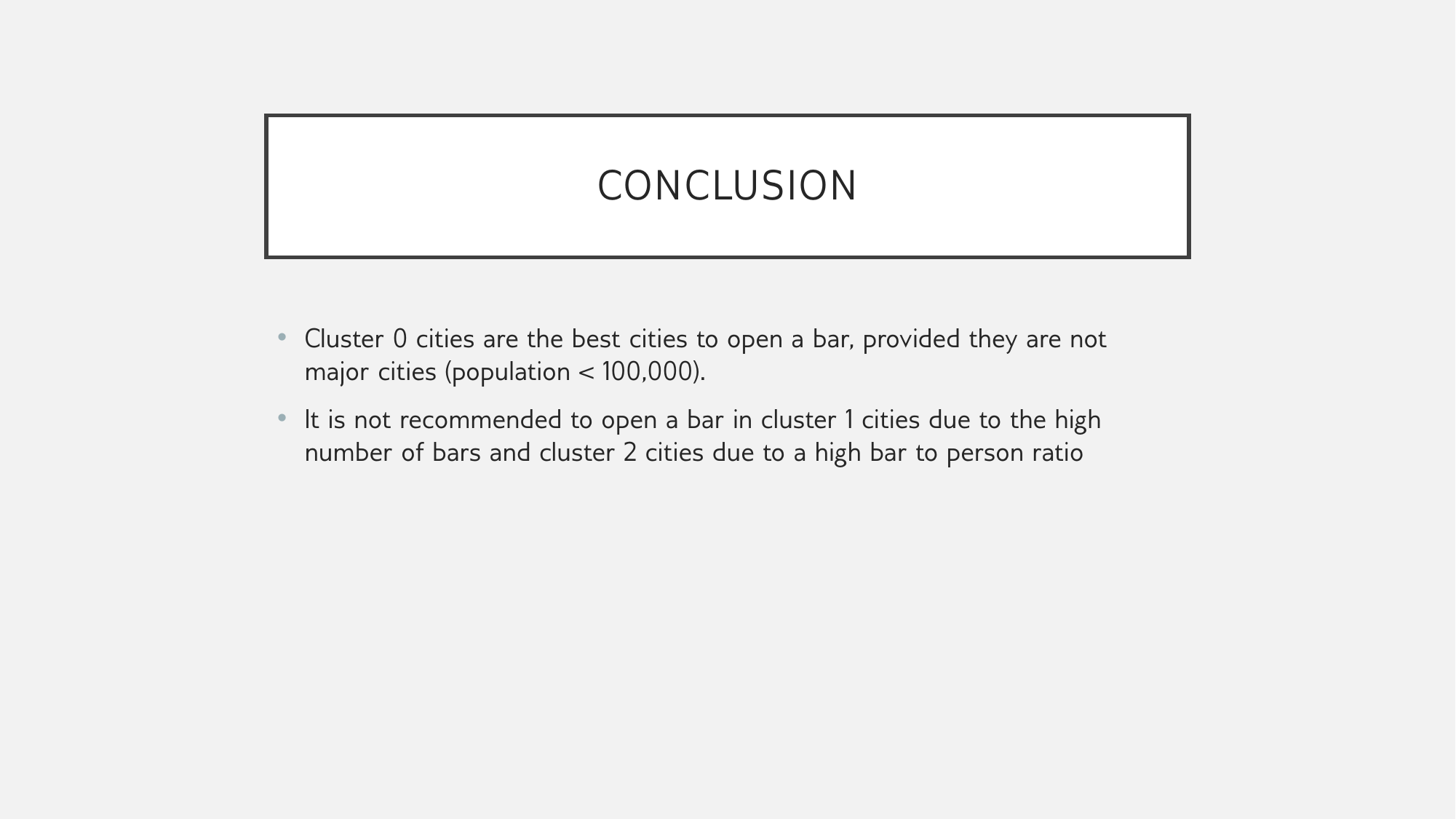

# Conclusion
Cluster 0 cities are the best cities to open a bar, provided they are not major cities (population < 100,000).
It is not recommended to open a bar in cluster 1 cities due to the high number of bars and cluster 2 cities due to a high bar to person ratio